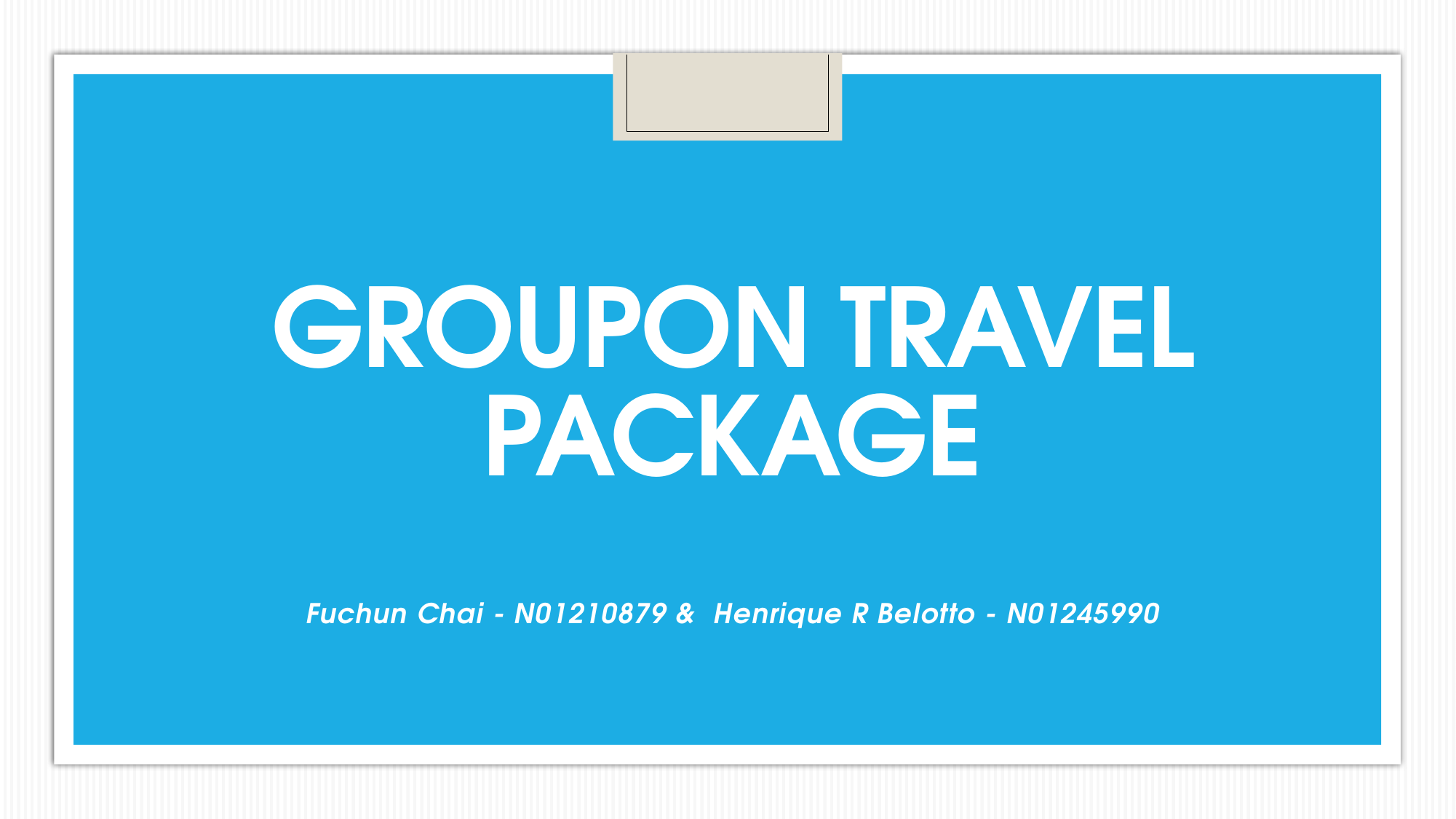

# Groupon Travel Package
Fuchun Chai - N01210879 &  Henrique R Belotto - N01245990